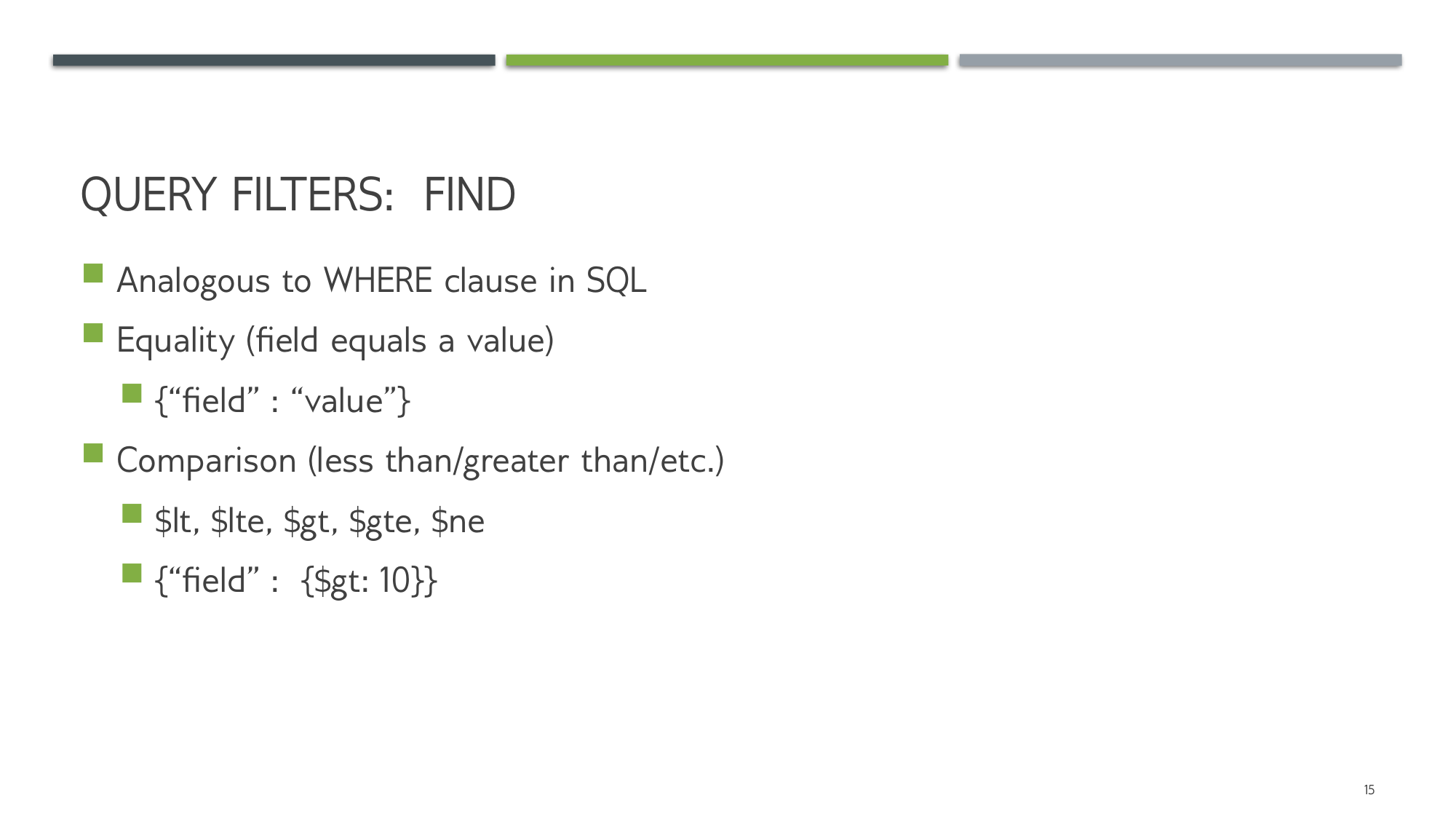

# Query filters:  Find
Analogous to WHERE clause in SQL
Equality (field equals a value)
{“field” : “value”}
Comparison (less than/greater than/etc.)
$lt, $lte, $gt, $gte, $ne
{“field” :  {$gt: 10}}

15